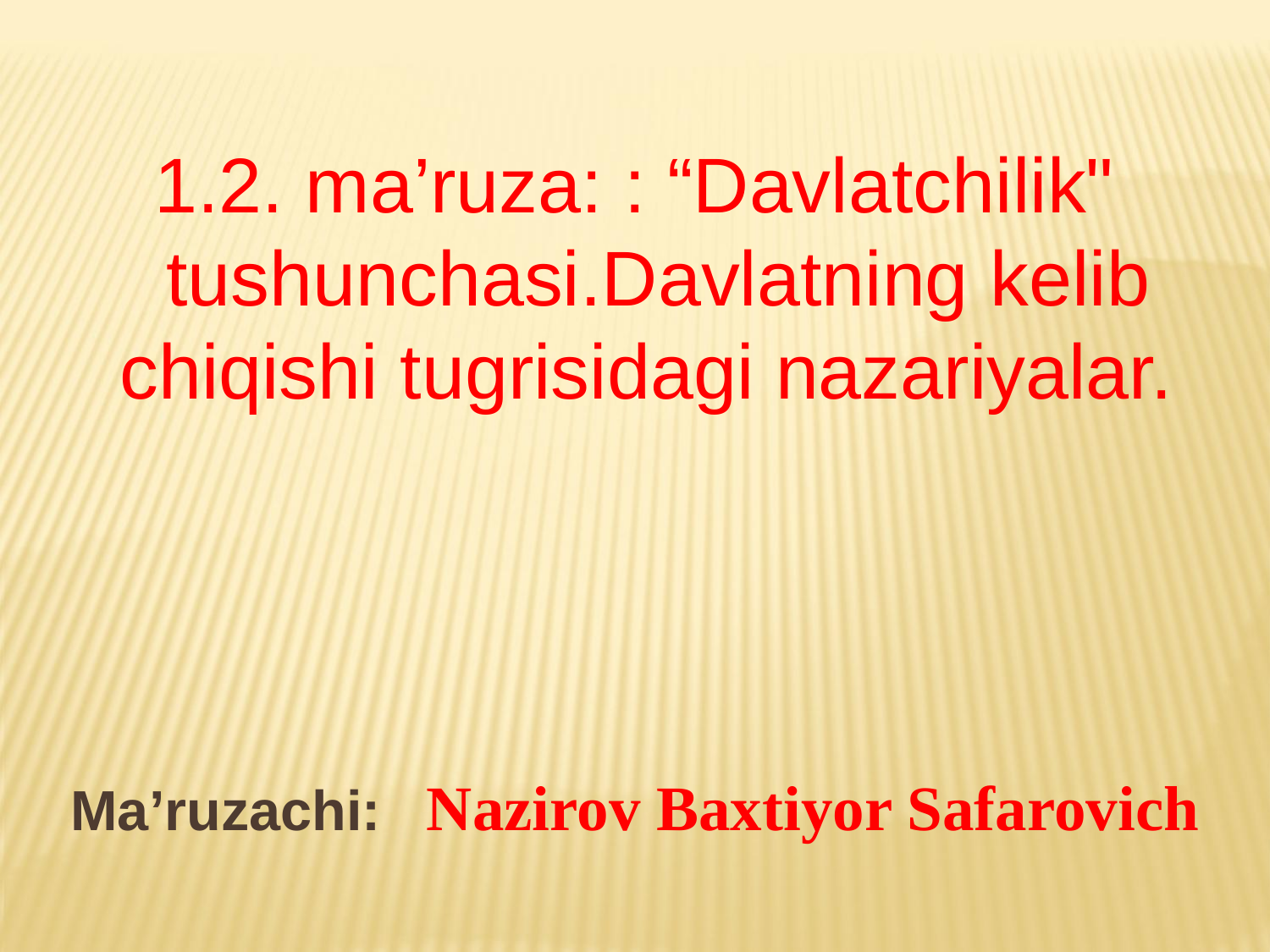

1.2. ma’ruza: : “Davlatchilik" tushunchasi.Davlatning kelib chiqishi tugrisidagi nazariyalar.

Ma’ruzachi:   Nazirov Baxtiyor Safarovich